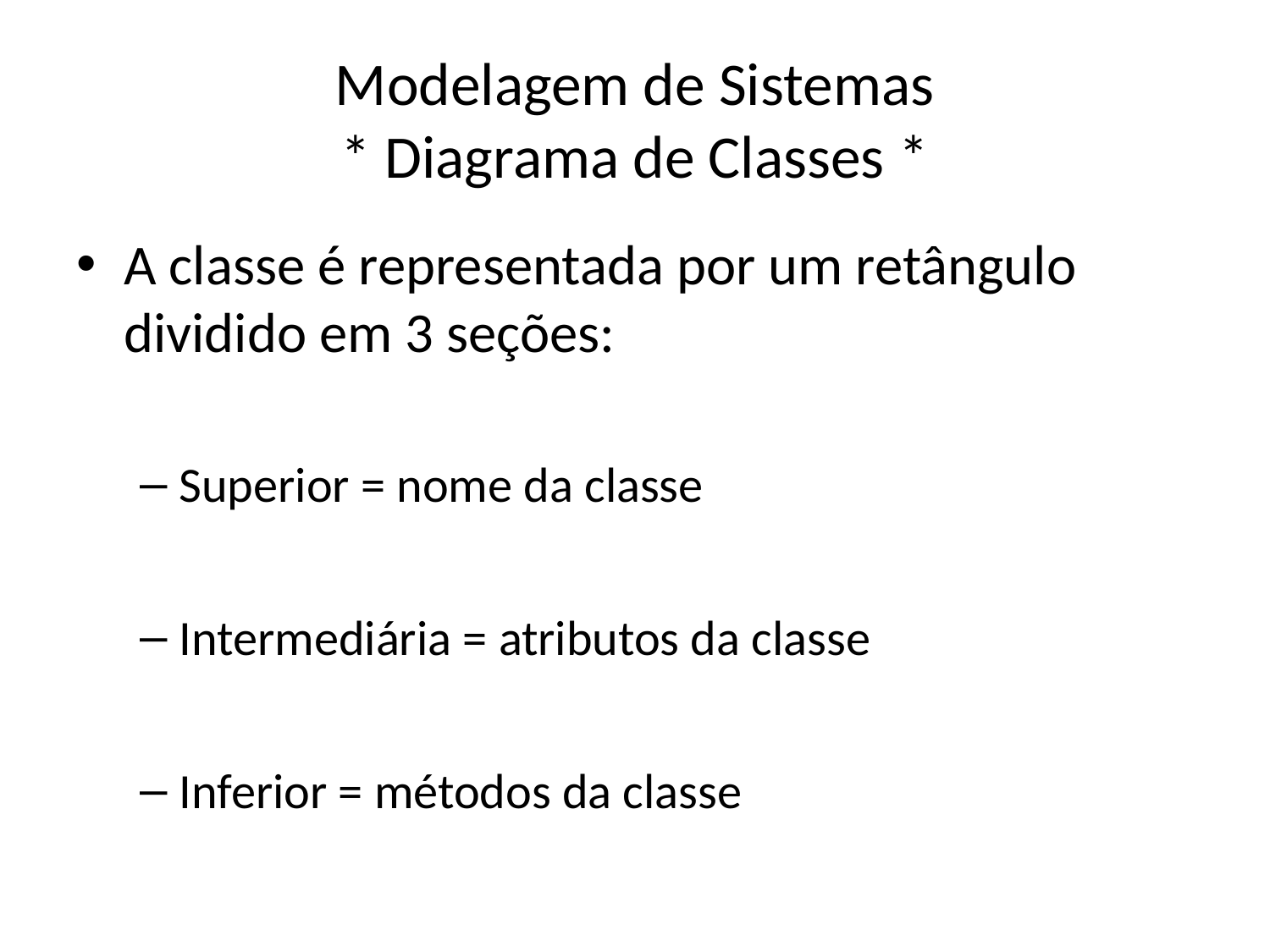

# Modelagem de Sistemas * Diagrama de Classes *
A classe é representada por um retângulo dividido em 3 seções:

Superior = nome da classe

Intermediária = atributos da classe

Inferior = métodos da classe